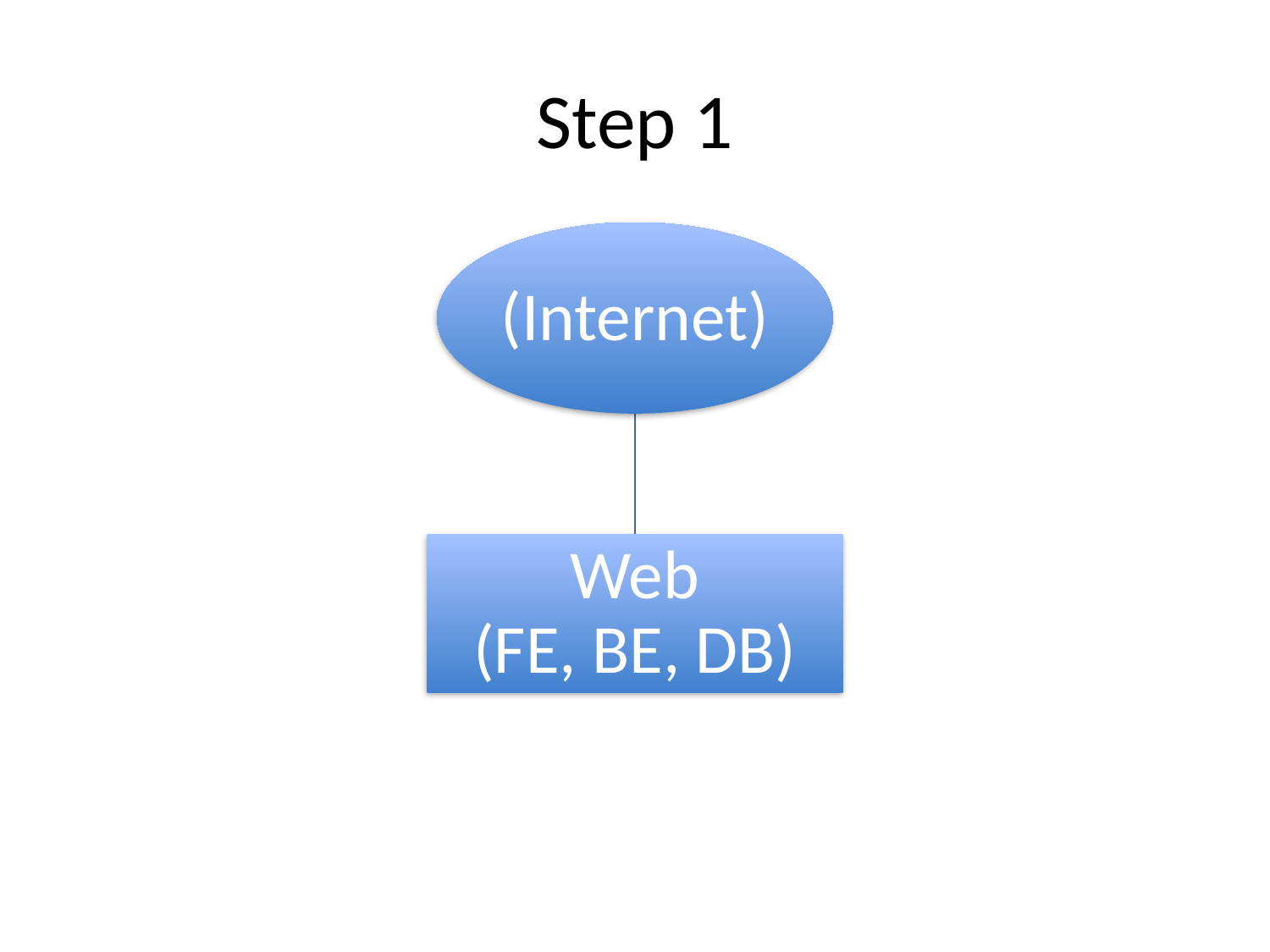

# Step 1
(Internet)
Web
(FE, BE, DB)